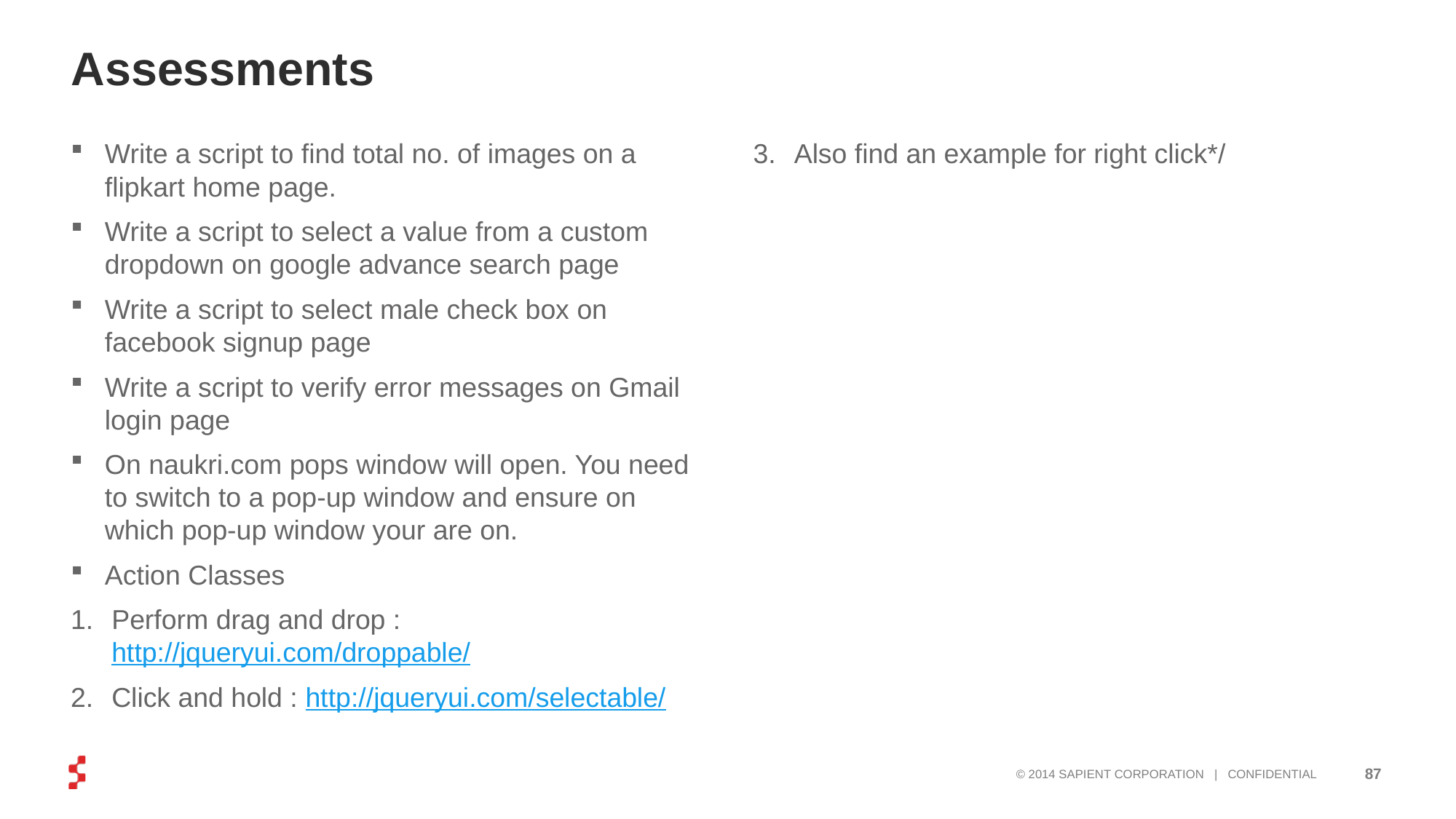

# Assessments
Write a script to find total no. of images on a flipkart home page.
Write a script to select a value from a custom dropdown on google advance search page
Write a script to select male check box on facebook signup page
Write a script to verify error messages on Gmail login page
On naukri.com pops window will open. You need to switch to a pop-up window and ensure on which pop-up window your are on.
Action Classes
Perform drag and drop : http://jqueryui.com/droppable/
Click and hold : http://jqueryui.com/selectable/
Also find an example for right click*/